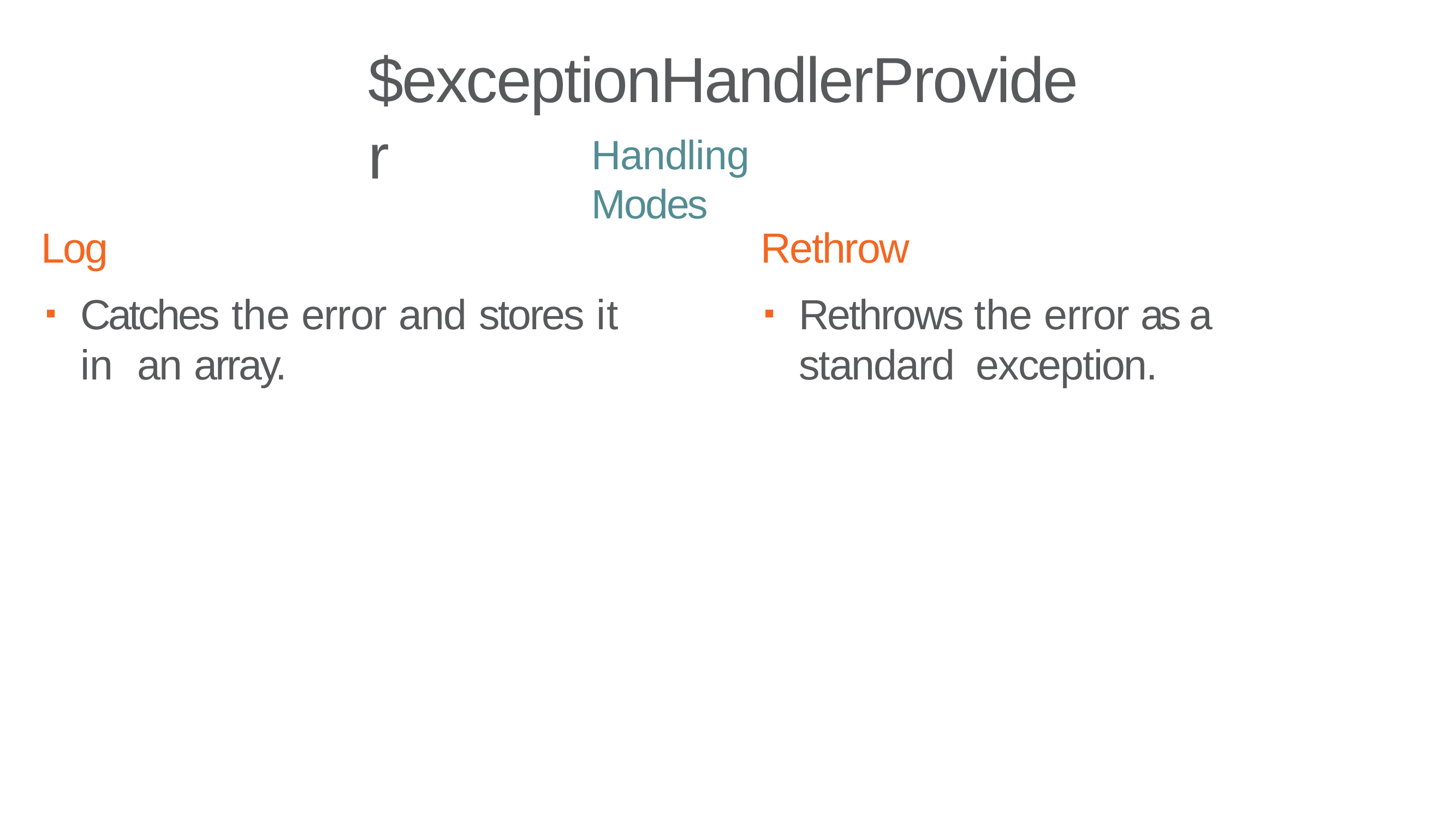

# $exceptionHandlerProvider
Handling Modes
Log
Catches the error and stores it in  an array.
Rethrow
Rethrows the error as a standard  exception.